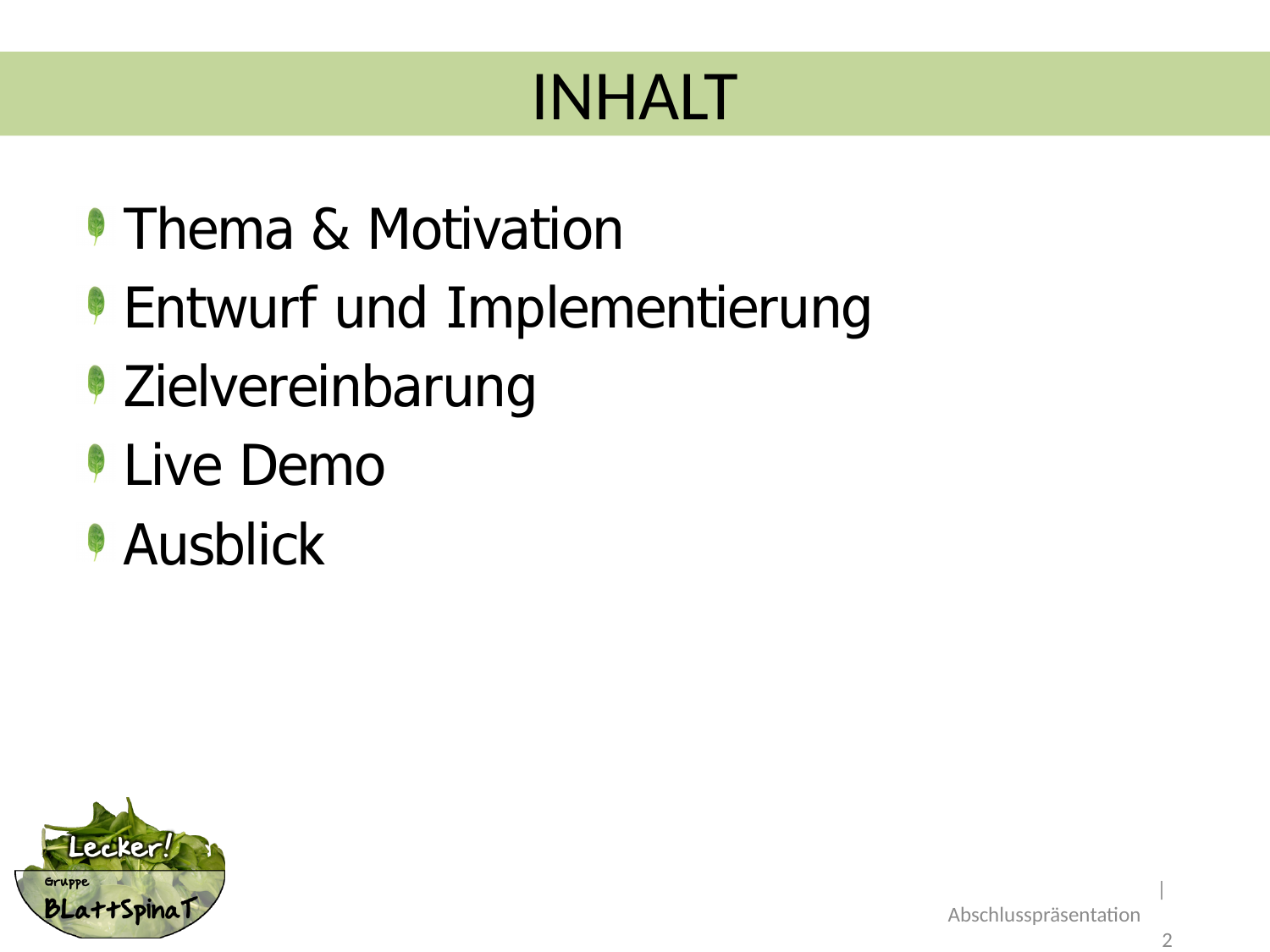

# Inhalt
Thema & Motivation
Entwurf und Implementierung
Zielvereinbarung
Live Demo
Ausblick